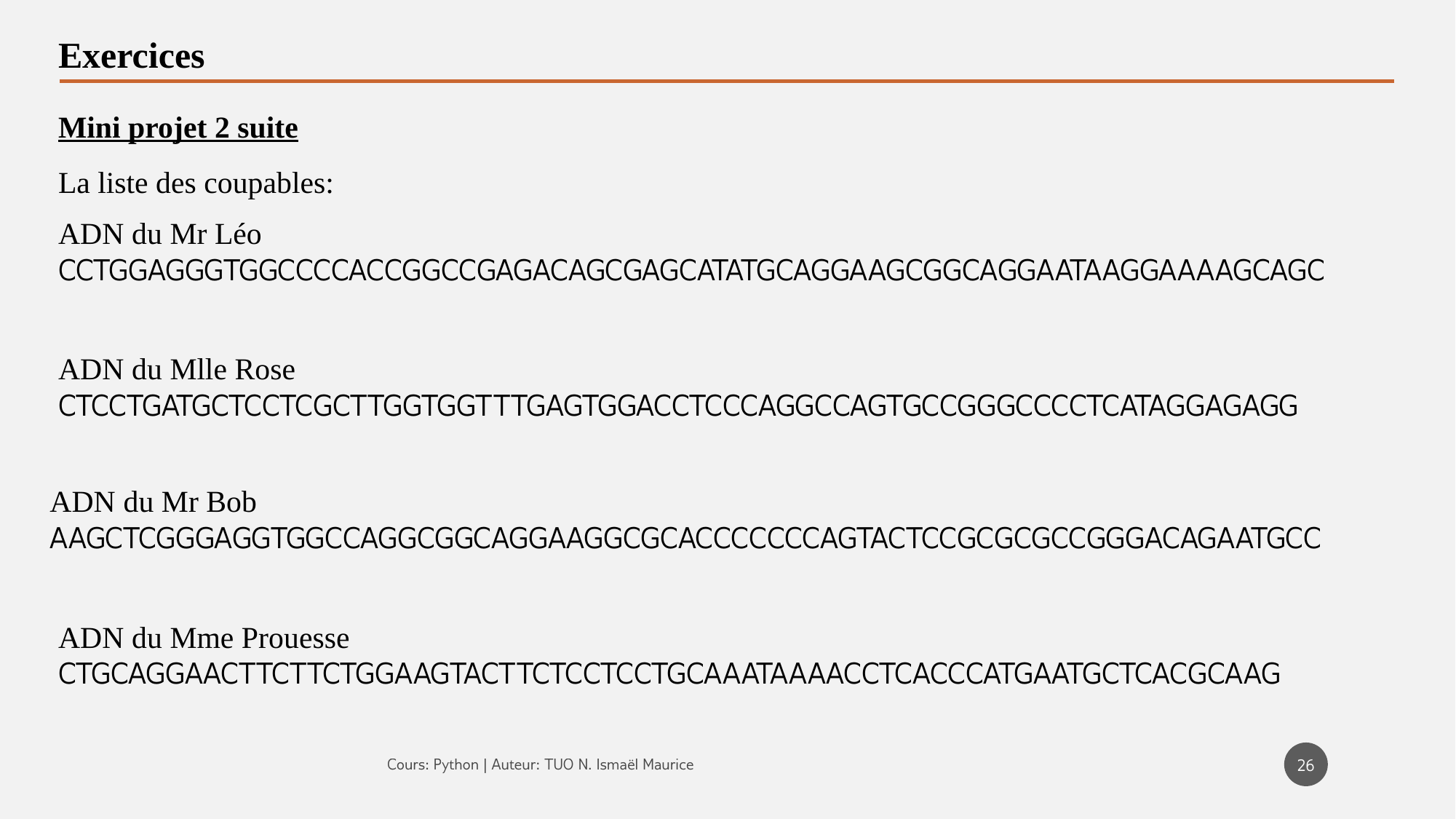

Exercices
Mini projet 2 suite
La liste des coupables:
ADN du Mr Léo
CCTGGAGGGTGGCCCCACCGGCCGAGACAGCGAGCATATGCAGGAAGCGGCAGGAATAAGGAAAAGCAGC
ADN du Mlle Rose
CTCCTGATGCTCCTCGCTTGGTGGTTTGAGTGGACCTCCCAGGCCAGTGCCGGGCCCCTCATAGGAGAGG
ADN du Mr Bob
AAGCTCGGGAGGTGGCCAGGCGGCAGGAAGGCGCACCCCCCCAGTACTCCGCGCGCCGGGACAGAATGCC
ADN du Mme Prouesse
CTGCAGGAACTTCTTCTGGAAGTACTTCTCCTCCTGCAAATAAAACCTCACCCATGAATGCTCACGCAAG
26
Cours: Python | Auteur: TUO N. Ismaël Maurice